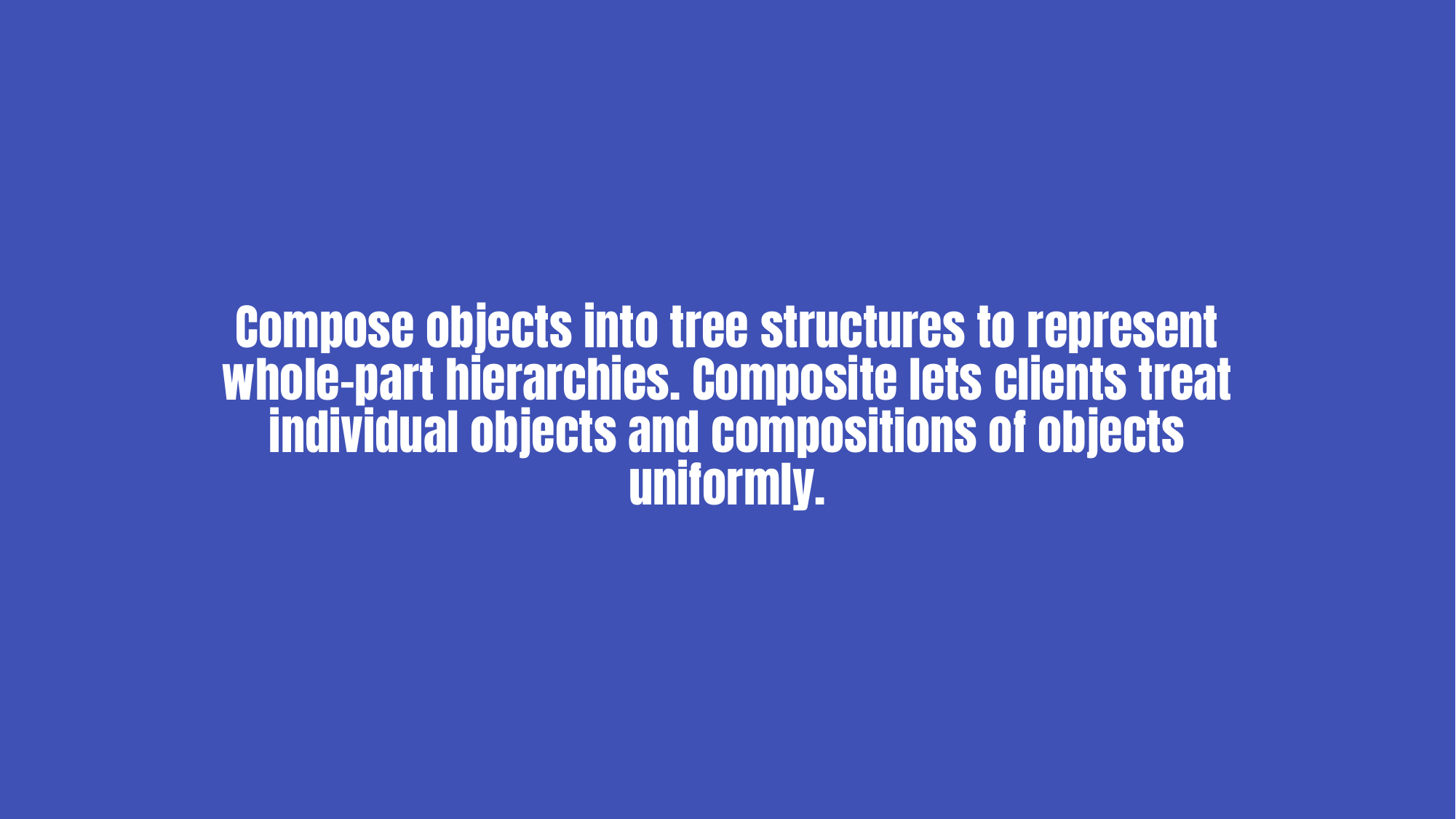

# Compose objects into tree structures to represent whole-part hierarchies. Composite lets clients treat individual objects and compositions of objects uniformly.